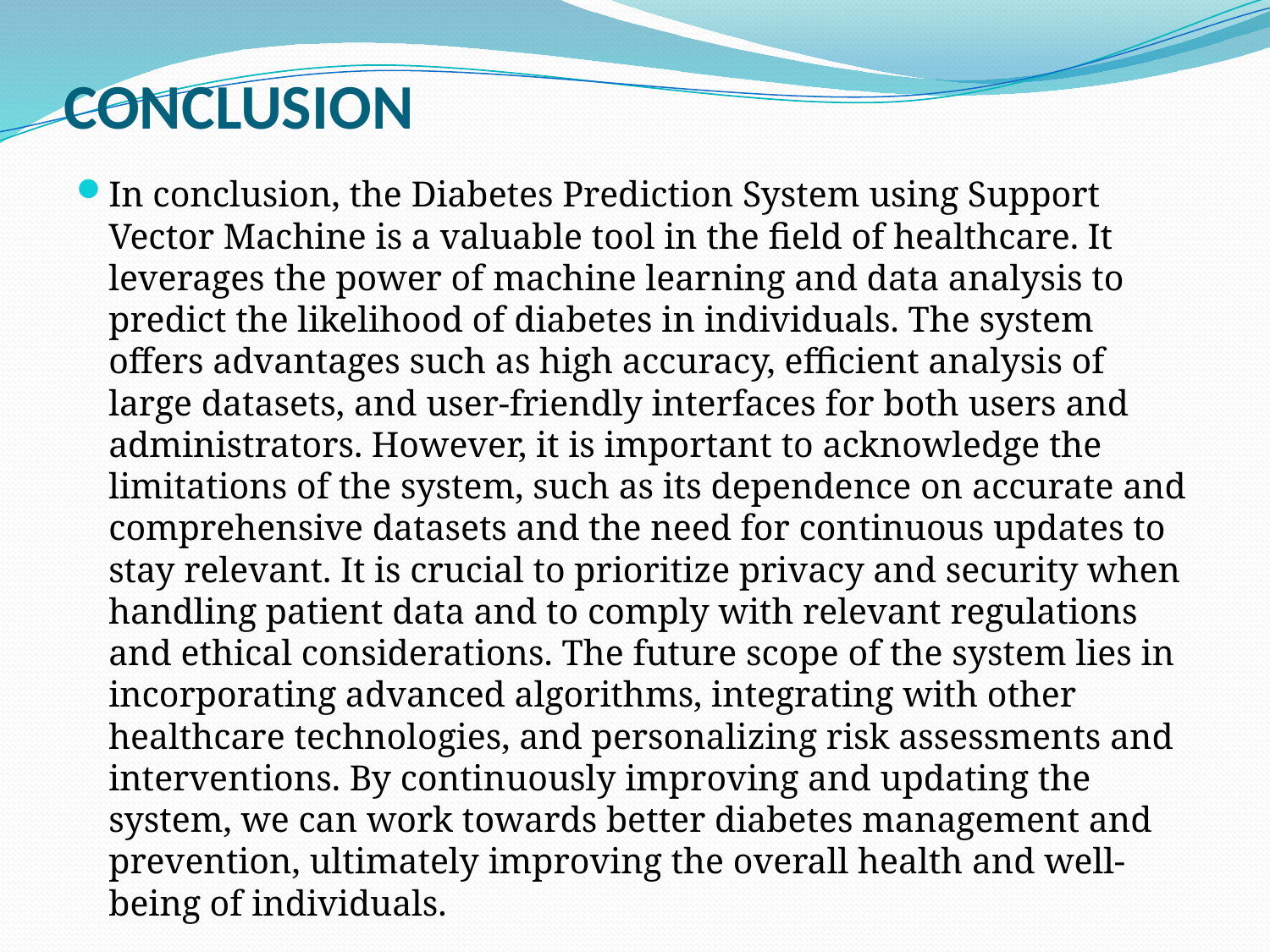

# CONCLUSION

In conclusion, the Diabetes Prediction System using Support Vector Machine is a valuable tool in the field of healthcare. It leverages the power of machine learning and data analysis to predict the likelihood of diabetes in individuals. The system offers advantages such as high accuracy, efficient analysis of large datasets, and user-friendly interfaces for both users and administrators. However, it is important to acknowledge the limitations of the system, such as its dependence on accurate and comprehensive datasets and the need for continuous updates to stay relevant. It is crucial to prioritize privacy and security when handling patient data and to comply with relevant regulations and ethical considerations. The future scope of the system lies in incorporating advanced algorithms, integrating with other healthcare technologies, and personalizing risk assessments and interventions. By continuously improving and updating the system, we can work towards better diabetes management and prevention, ultimately improving the overall health and well-being of individuals.